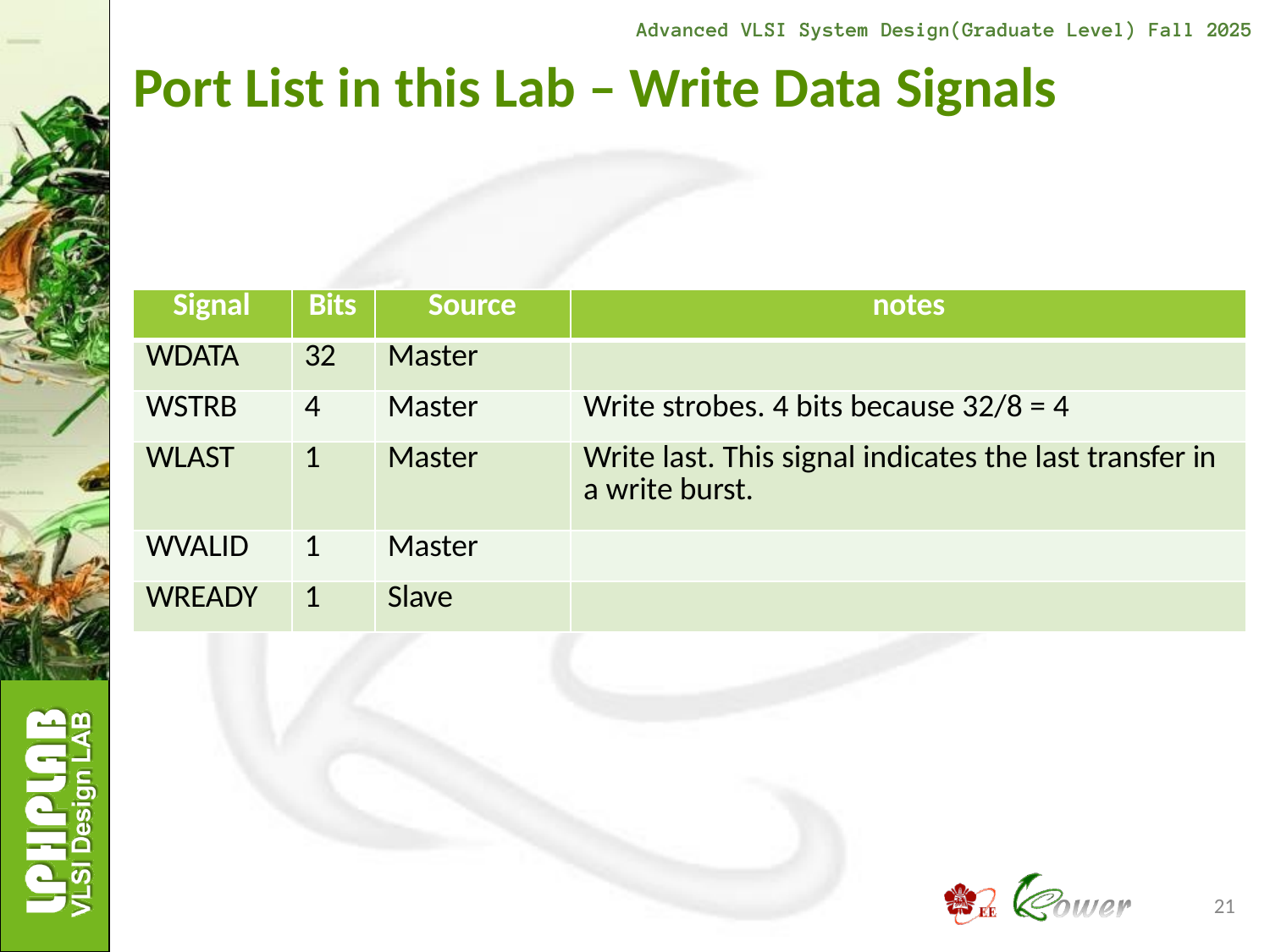

Advanced VLSI System Design(Graduate Level) Fall 2025
# Port List in this Lab – Write Data Signals
| Signal | Bits | Source | notes |
| --- | --- | --- | --- |
| WDATA | 32 | Master |  |
| WSTRB | 4 | Master | Write strobes. 4 bits because 32/8 = 4 |
| WLAST | 1 | Master | Write last. This signal indicates the last transfer in a write burst. |
| WVALID | 1 | Master |  |
| WREADY | 1 | Slave |  |
21